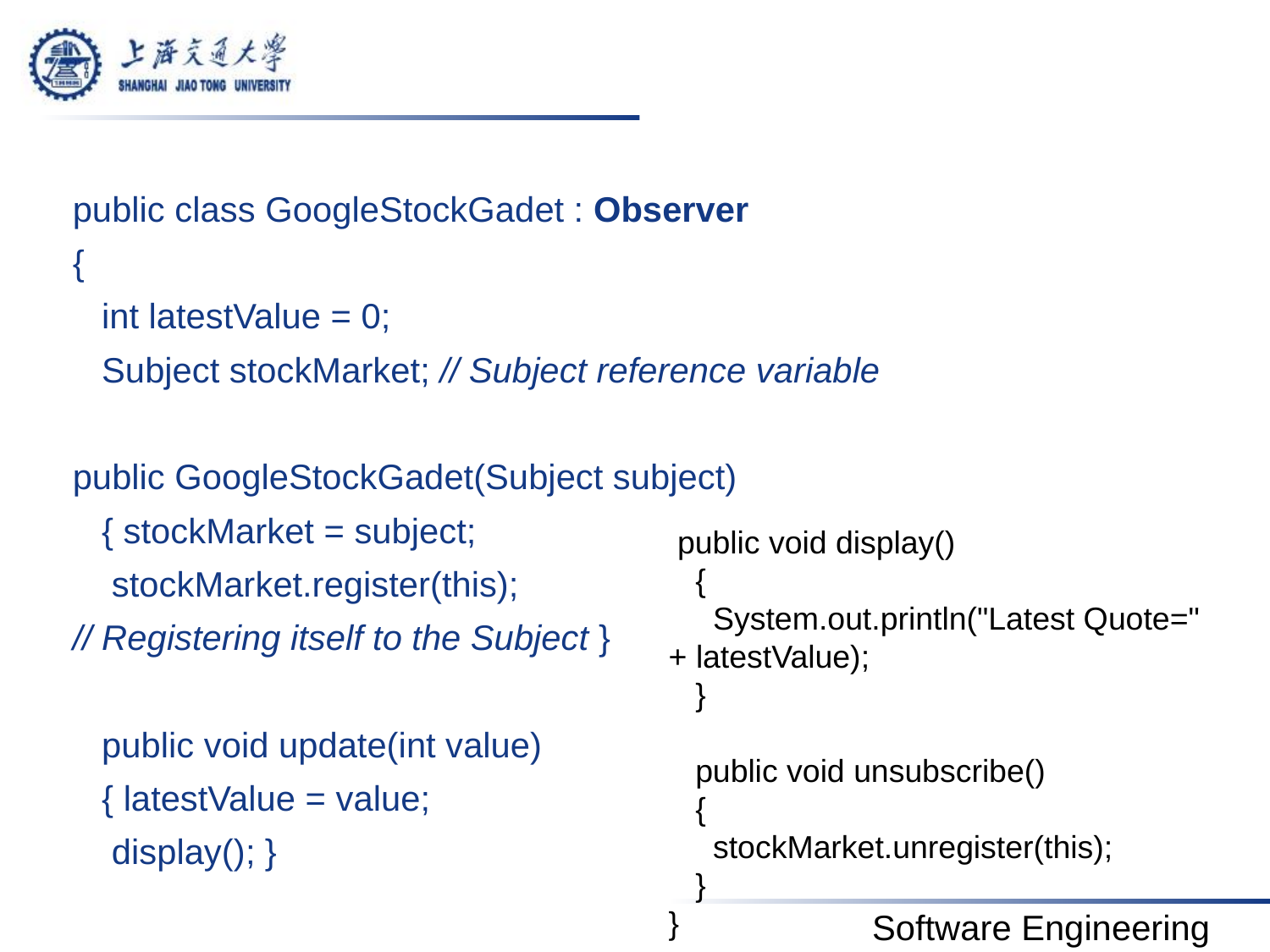

#
public class GoogleStockGadet : Observer
{
   int latestValue = 0;
   Subject stockMarket; // Subject reference variable

public GoogleStockGadet(Subject subject)
   { stockMarket = subject;
    stockMarket.register(this);
// Registering itself to the Subject }

   public void update(int value)
   { latestValue = value;
    display(); }

 public void display()
   {
     System.out.println("Latest Quote=" + latestValue);
   }

   public void unsubscribe()
   {
     stockMarket.unregister(this);
   }
}